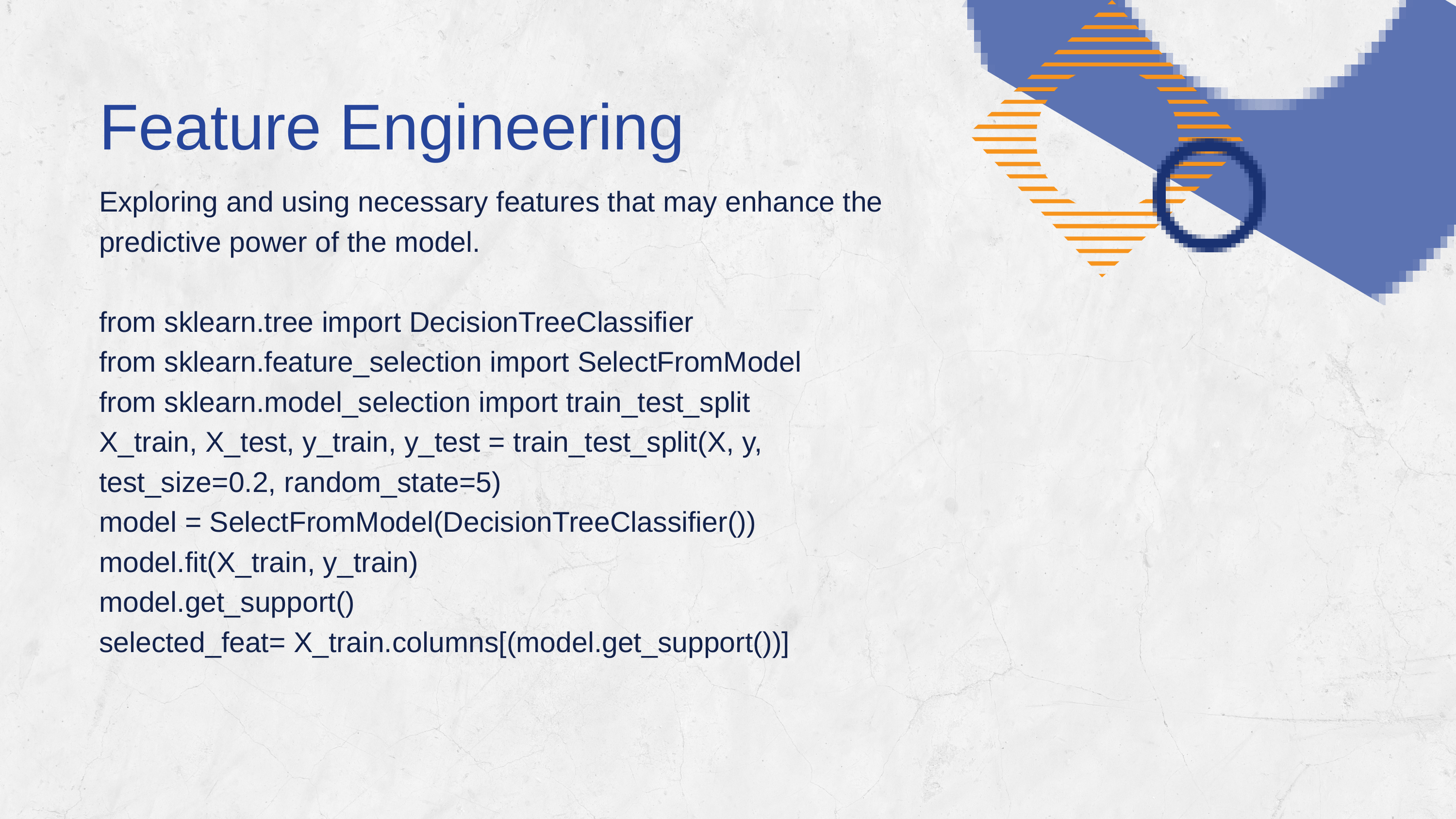

Feature Engineering

Exploring and using necessary features that may enhance the predictive power of the model.

from sklearn.tree import DecisionTreeClassifier
from sklearn.feature_selection import SelectFromModel
from sklearn.model_selection import train_test_split
X_train, X_test, y_train, y_test = train_test_split(X, y, test_size=0.2, random_state=5)
model = SelectFromModel(DecisionTreeClassifier())
model.fit(X_train, y_train)
model.get_support()
selected_feat= X_train.columns[(model.get_support())]